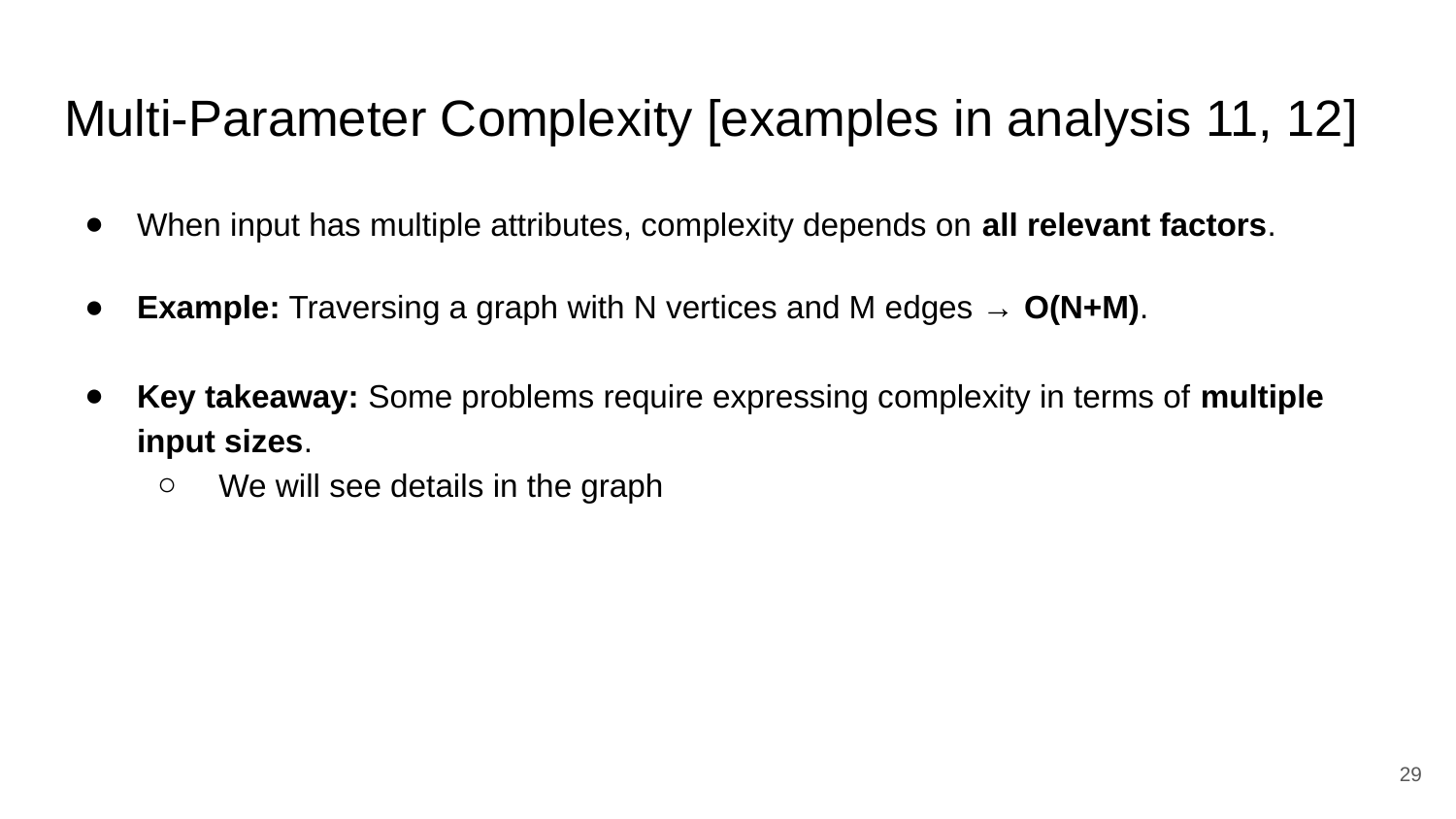

# Multi-Parameter Complexity [examples in analysis 11, 12]
When input has multiple attributes, complexity depends on all relevant factors.
Example: Traversing a graph with N vertices and M edges → O(N+M).
Key takeaway: Some problems require expressing complexity in terms of multiple input sizes.
 We will see details in the graph

29